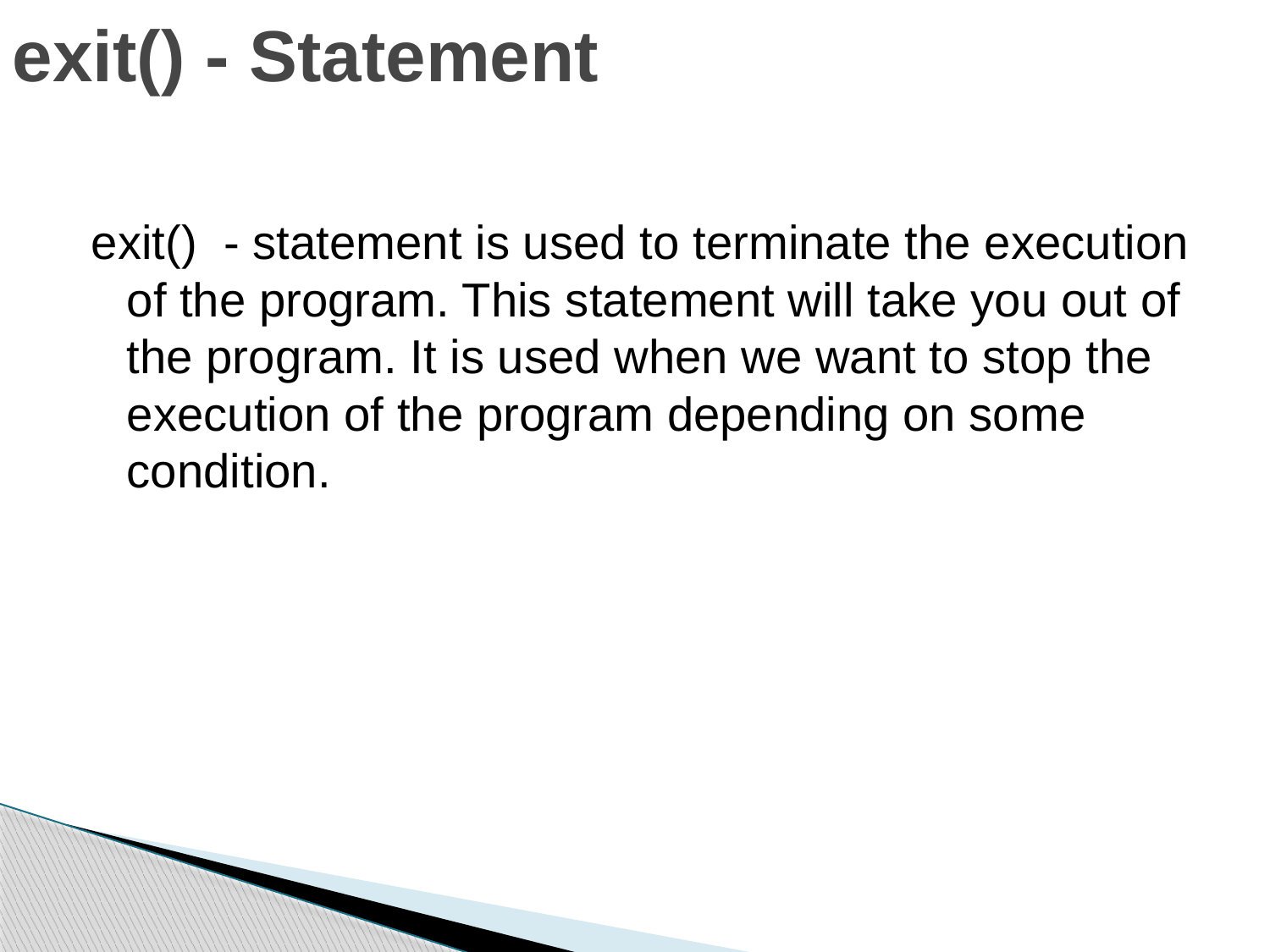

# exit() - Statement

exit()  - statement is used to terminate the execution of the program. This statement will take you out of the program. It is used when we want to stop the execution of the program depending on some condition.